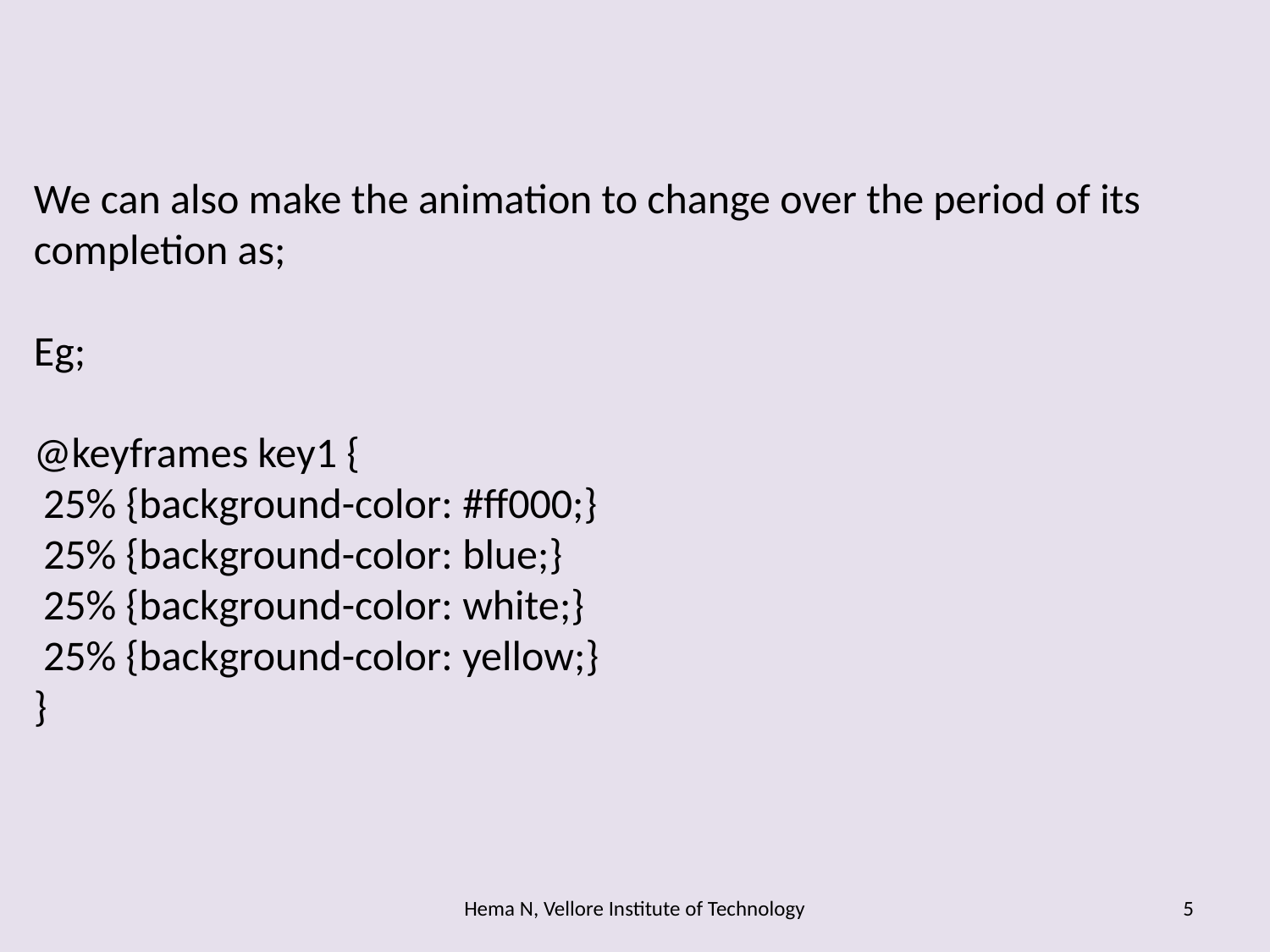

# We can also make the animation to change over the period of its completion as; Eg; @keyframes key1 { 25% {background-color: #ff000;}  25% {background-color: blue;} 25% {background-color: white;} 25% {background-color: yellow;} }
Hema N, Vellore Institute of Technology
5